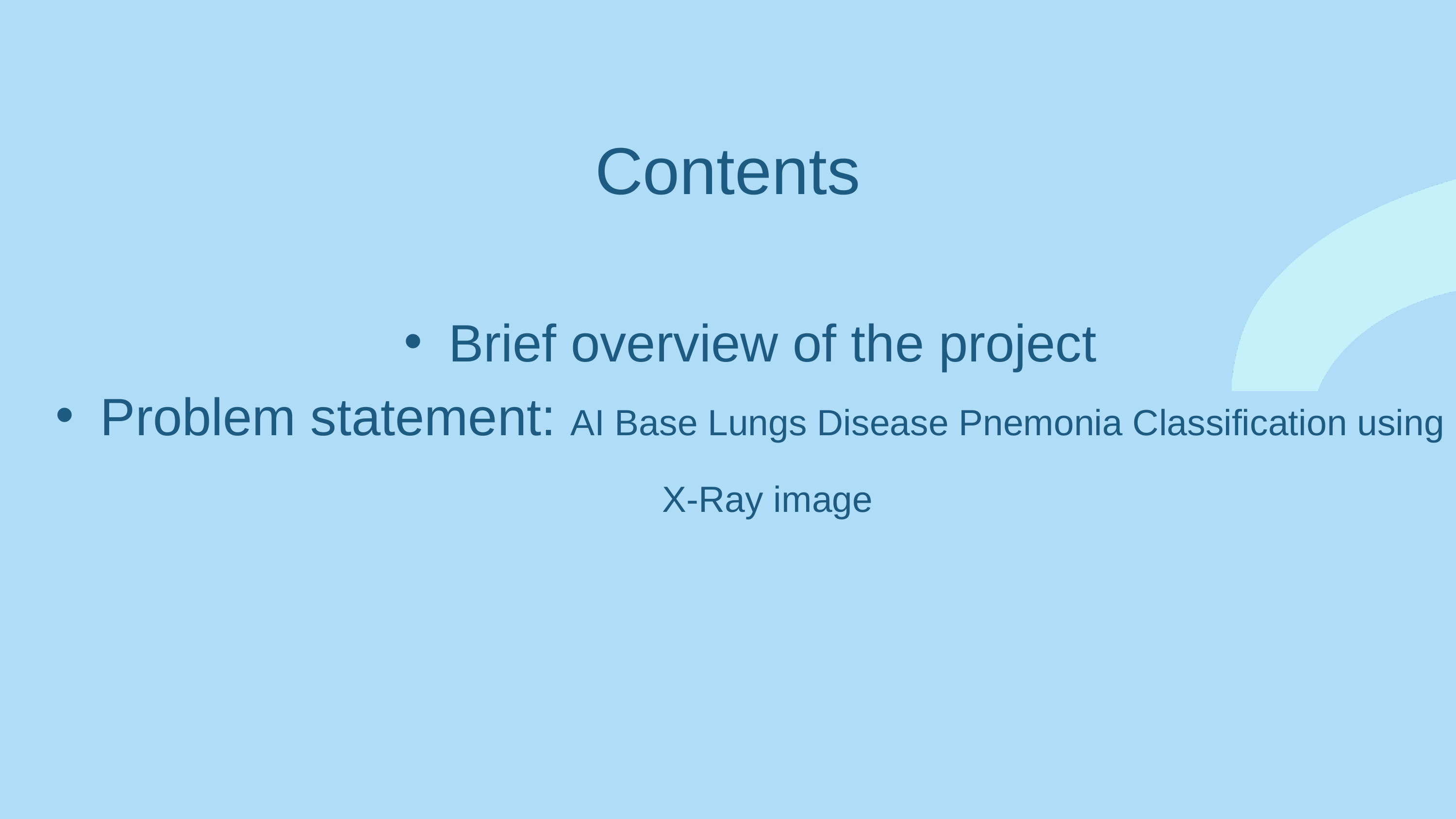

Contents
Brief overview of the project
Problem statement: AI Base Lungs Disease Pnemonia Classification using X-Ray image